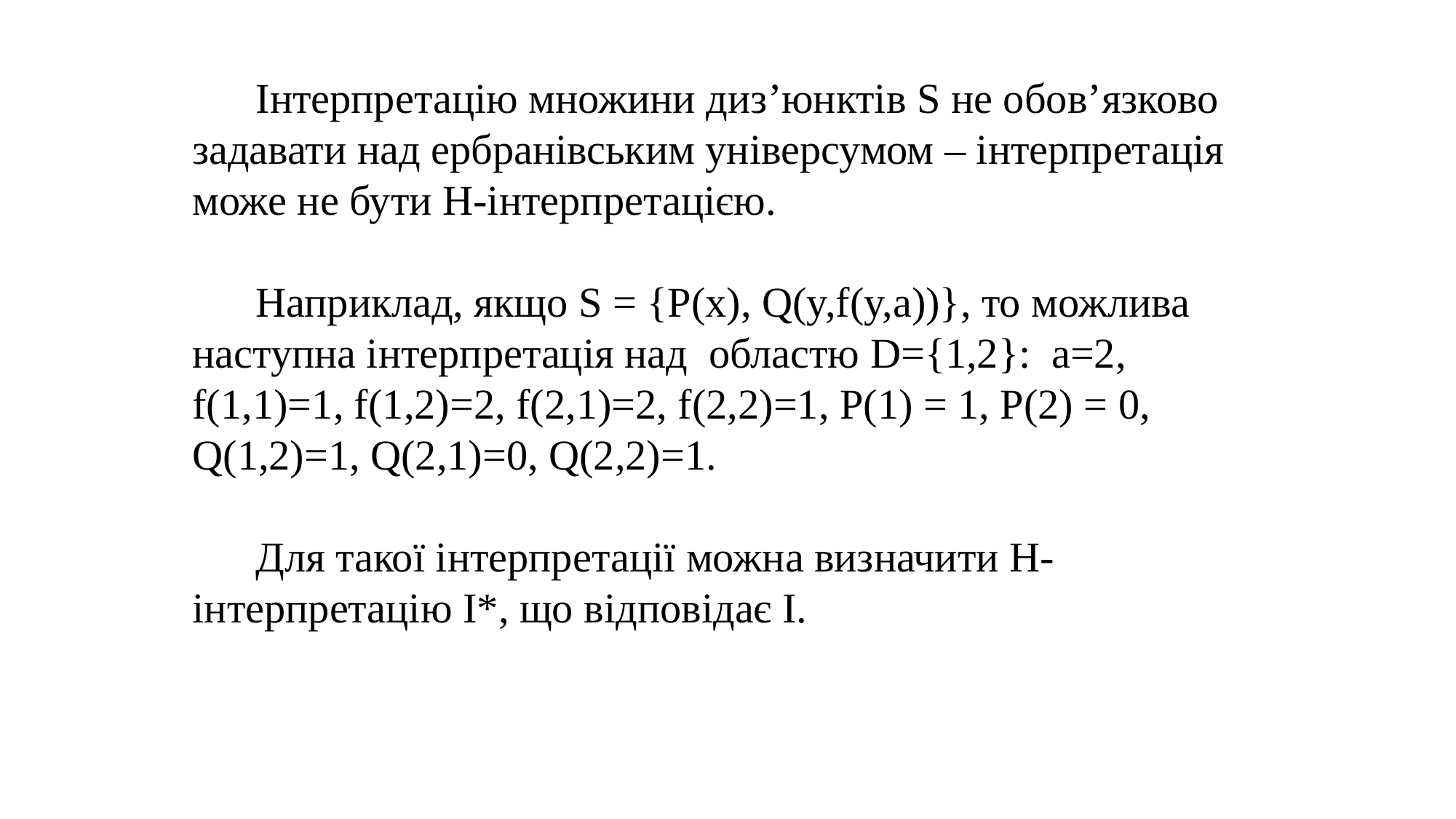

Інтерпретацію множини диз’юнктів S не обов’язково задавати над ербранівським універсумом – інтерпретація може не бути H-інтерпретацією.

      Наприклад, якщо S = {P(x), Q(y,f(y,a))}, то можлива наступна інтерпретація над  областю D={1,2}:  a=2, f(1,1)=1, f(1,2)=2, f(2,1)=2, f(2,2)=1, P(1) = 1, P(2) = 0, Q(1,2)=1, Q(2,1)=0, Q(2,2)=1.

      Для такої інтерпретації можна визначити H-інтерпретацію I*, що відповідає I.